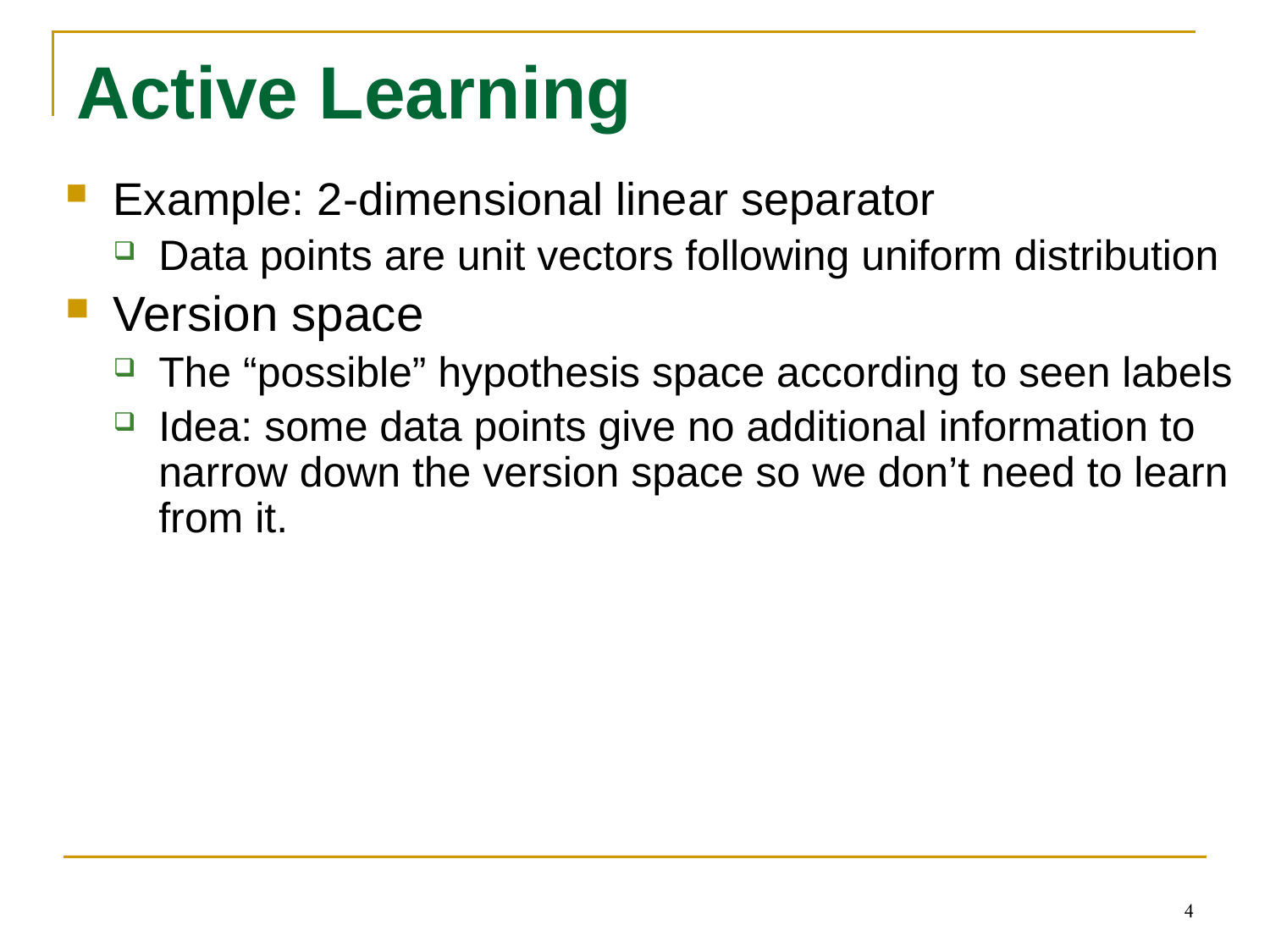

# Active Learning
Example: 2-dimensional linear separator
Data points are unit vectors following uniform distribution
Version space
The “possible” hypothesis space according to seen labels
Idea: some data points give no additional information to narrow down the version space so we don’t need to learn from it.

4